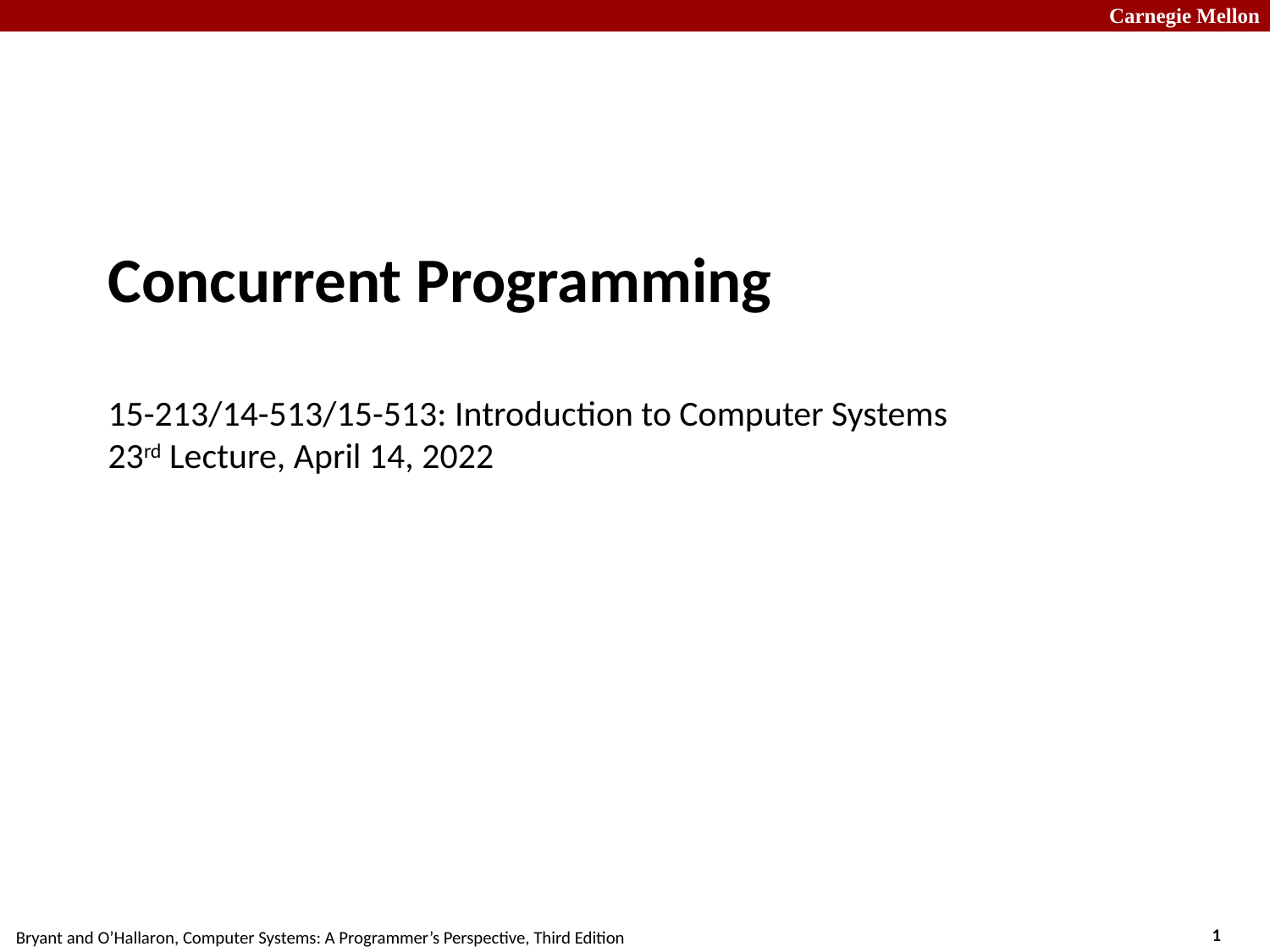

# Concurrent Programming 15-213/14-513/15-513: Introduction to Computer Systems 23rd Lecture, April 14, 2022